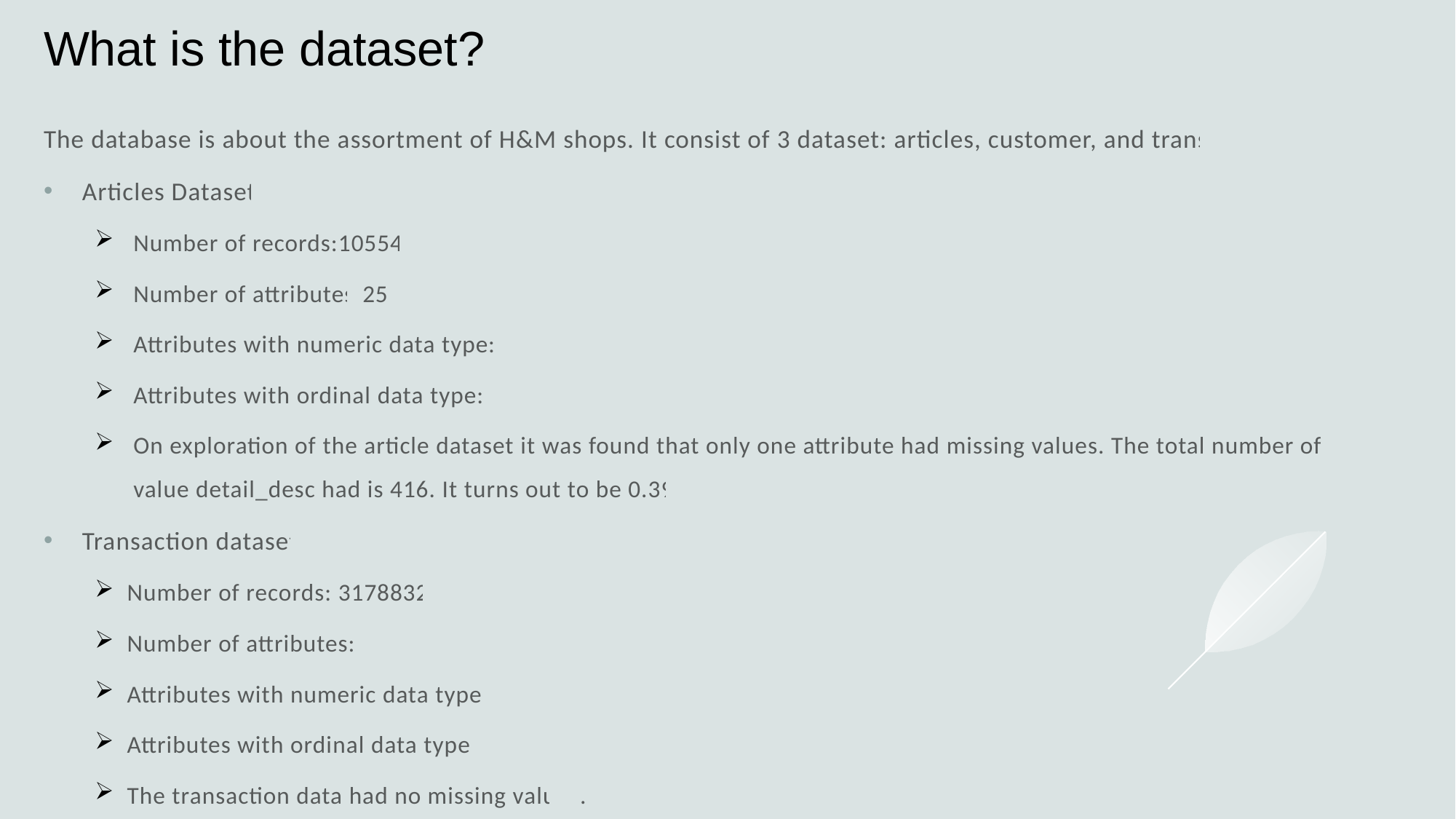

# What is the dataset?
The database is about the assortment of H&M shops. It consist of 3 dataset: articles, customer, and transaction.
Articles Dataset:
Number of records:105542
Number of attributes:25
Attributes with numeric data type:11
Attributes with ordinal data type: 14
On exploration of the article dataset it was found that only one attribute had missing values. The total number of missing value detail_desc had is 416. It turns out to be 0.394%
Transaction dataset:
Number of records: 31788323
Number of attributes: 5
Attributes with numeric data type: 3
Attributes with ordinal data type: 2
The transaction data had no missing values.